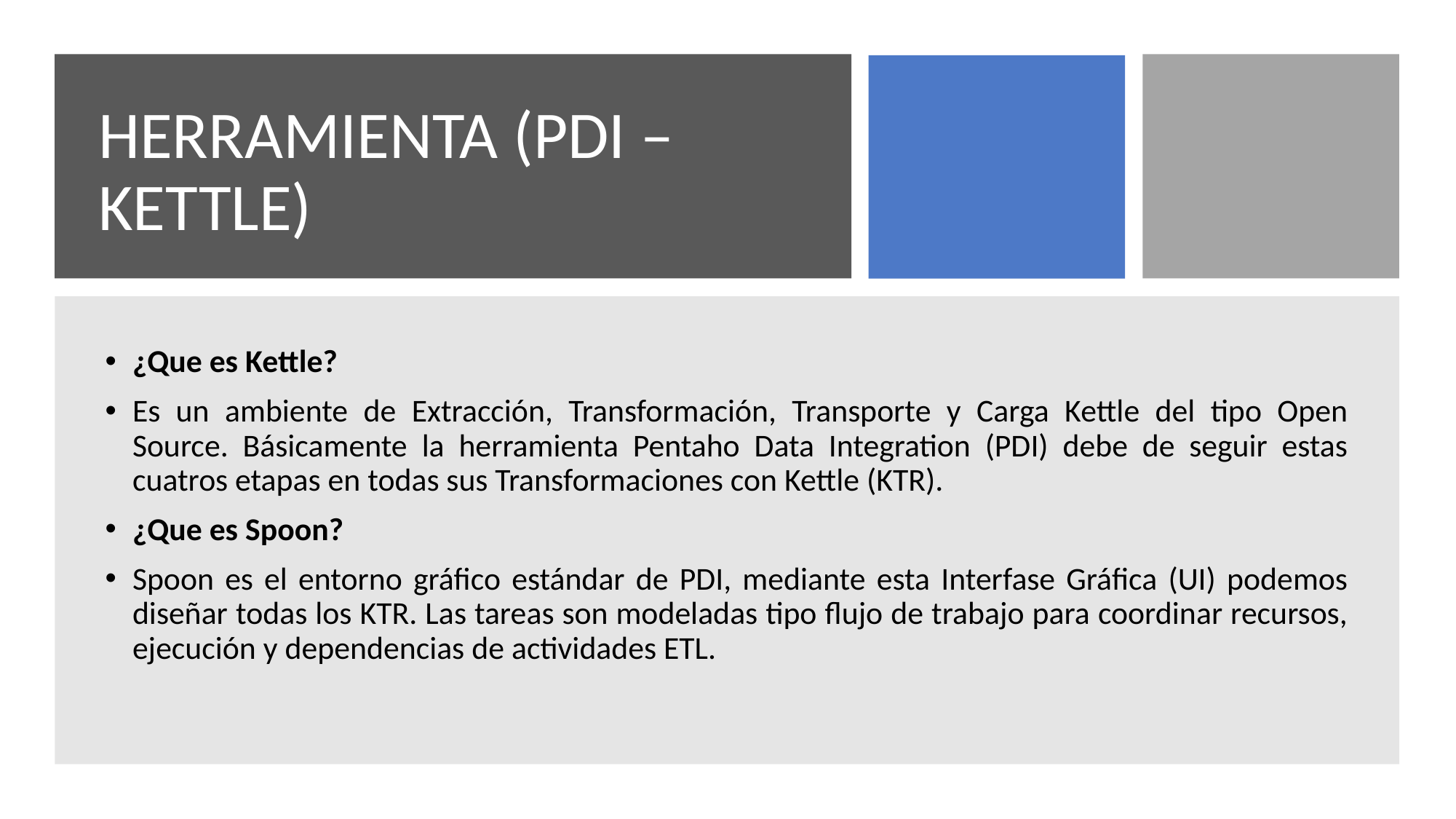

# HERRAMIENTA (PDI – KETTLE)

¿Que es Kettle?
Es un ambiente de Extracción, Transformación, Transporte y Carga Kettle del tipo Open Source. Básicamente la herramienta Pentaho Data Integration (PDI) debe de seguir estas cuatros etapas en todas sus Transformaciones con Kettle (KTR).
¿Que es Spoon?
Spoon es el entorno gráfico estándar de PDI, mediante esta Interfase Gráfica (UI) podemos diseñar todas los KTR. Las tareas son modeladas tipo flujo de trabajo para coordinar recursos, ejecución y dependencias de actividades ETL.